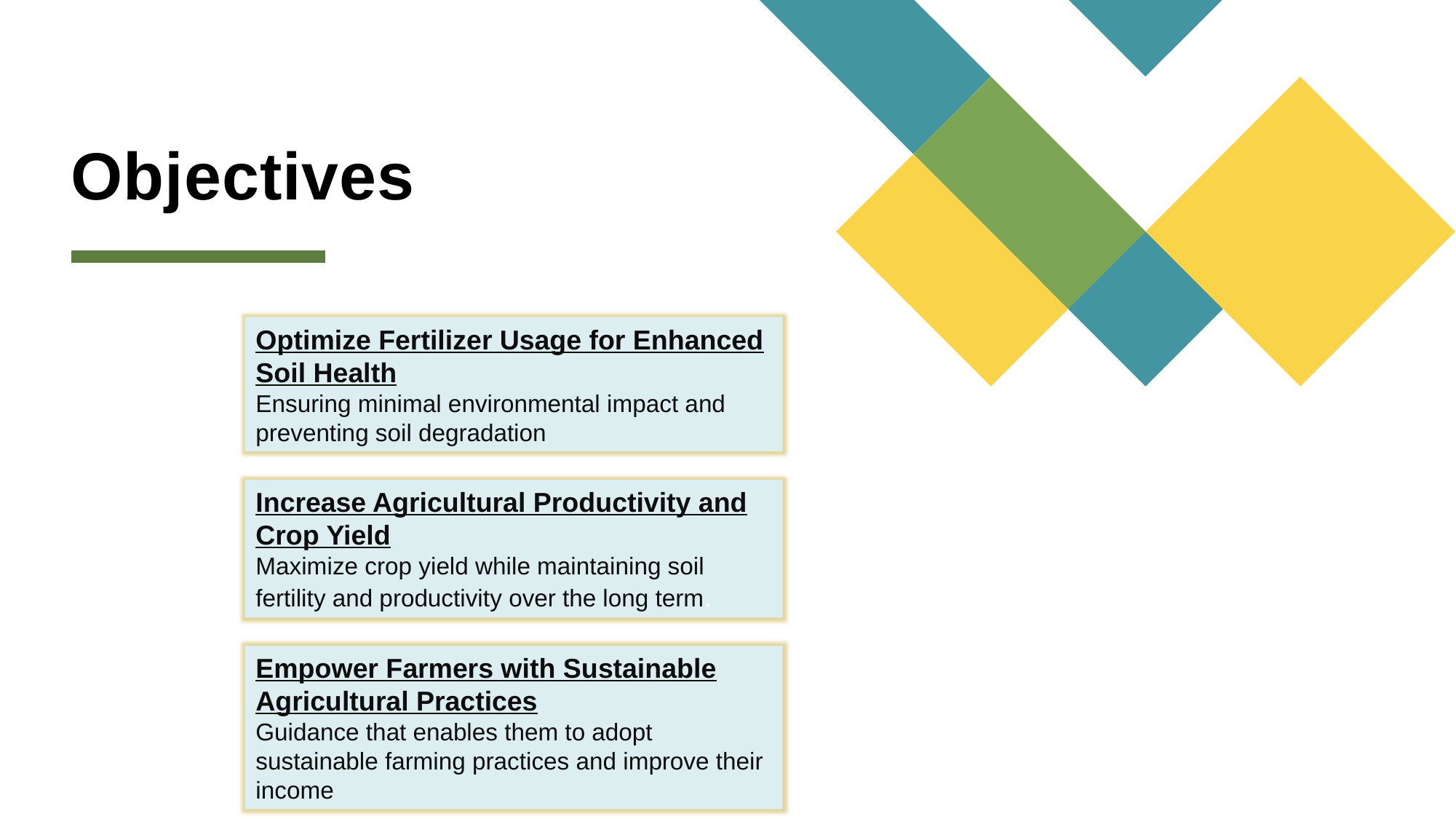

# Objectives
Optimize Fertilizer Usage for Enhanced Soil Health
Ensuring minimal environmental impact and preventing soil degradation
Increase Agricultural Productivity and Crop Yield
Maximize crop yield while maintaining soil fertility and productivity over the long term.
Empower Farmers with Sustainable Agricultural Practices
Guidance that enables them to adopt sustainable farming practices and improve their income